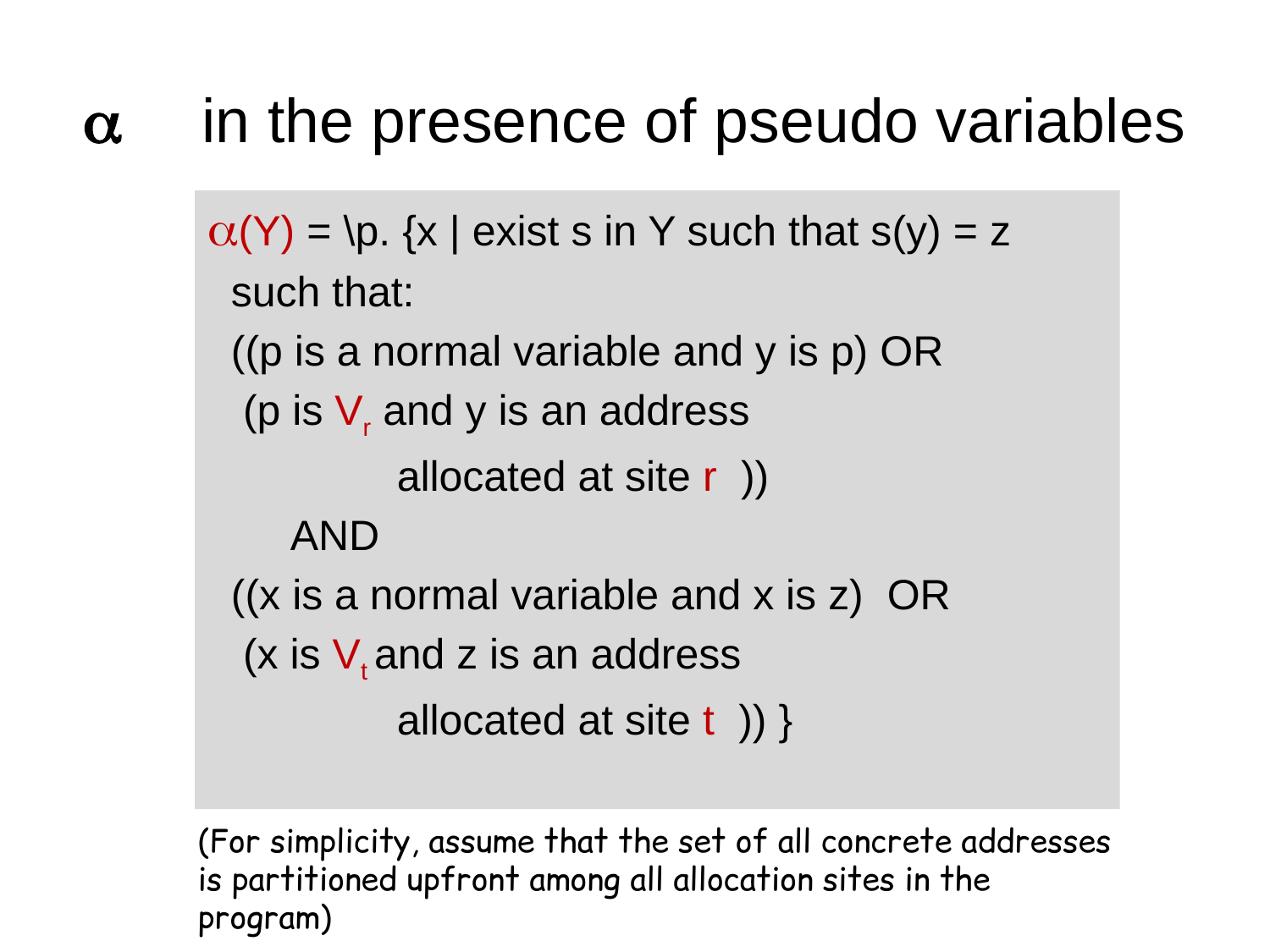

# α   in the presence of pseudo variables
α(Y) = \p. {x | exist s in Y such that s(y) = z
  such that:
  ((p is a normal variable and y is p) OR
   (p is Vr and y is an address
                allocated at site r  ))
       AND
  ((x is a normal variable and x is z)  OR
   (x is Vt and z is an address
                allocated at site t  )) }

(For simplicity, assume that the set of all concrete addresses is partitioned upfront among all allocation sites in the program)